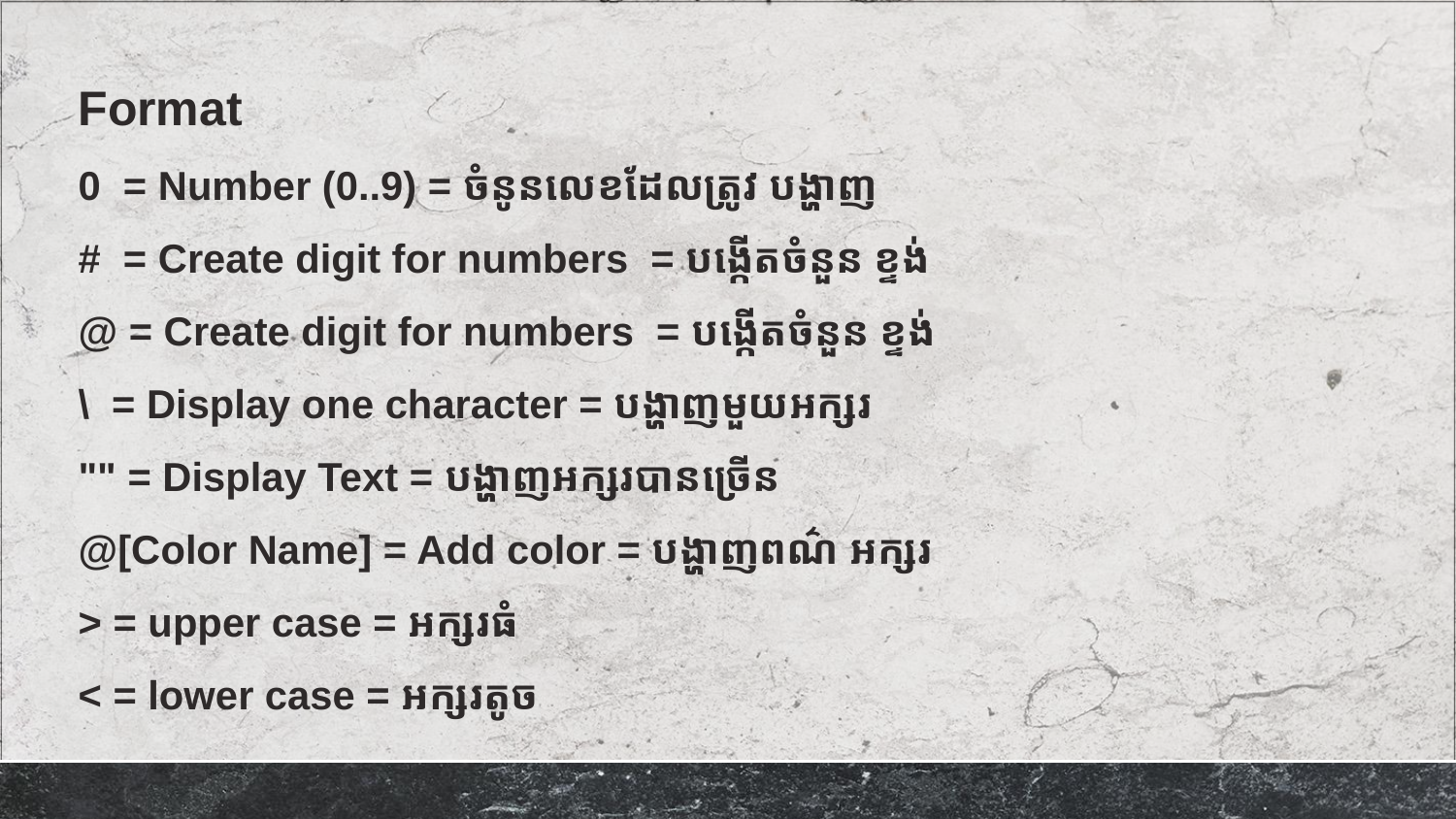

Format
0  = Number (0..9) = ចំនូនលេខដែលត្រូវ បង្ហាញ
#  = Create digit for numbers  = បង្កើតចំនួន ខ្ទង់
@ = Create digit for numbers  = បង្កើតចំនួន ខ្ទង់
\  = Display one character = បង្ហាញមួយអក្សរ
"" = Display Text = បង្ហាញអក្សរបានច្រើន
@[Color Name] = Add color = បង្ហាញពណ៌ អក្សរ
> = upper case = អក្សរធំ
< = lower case = អក្សរតូច